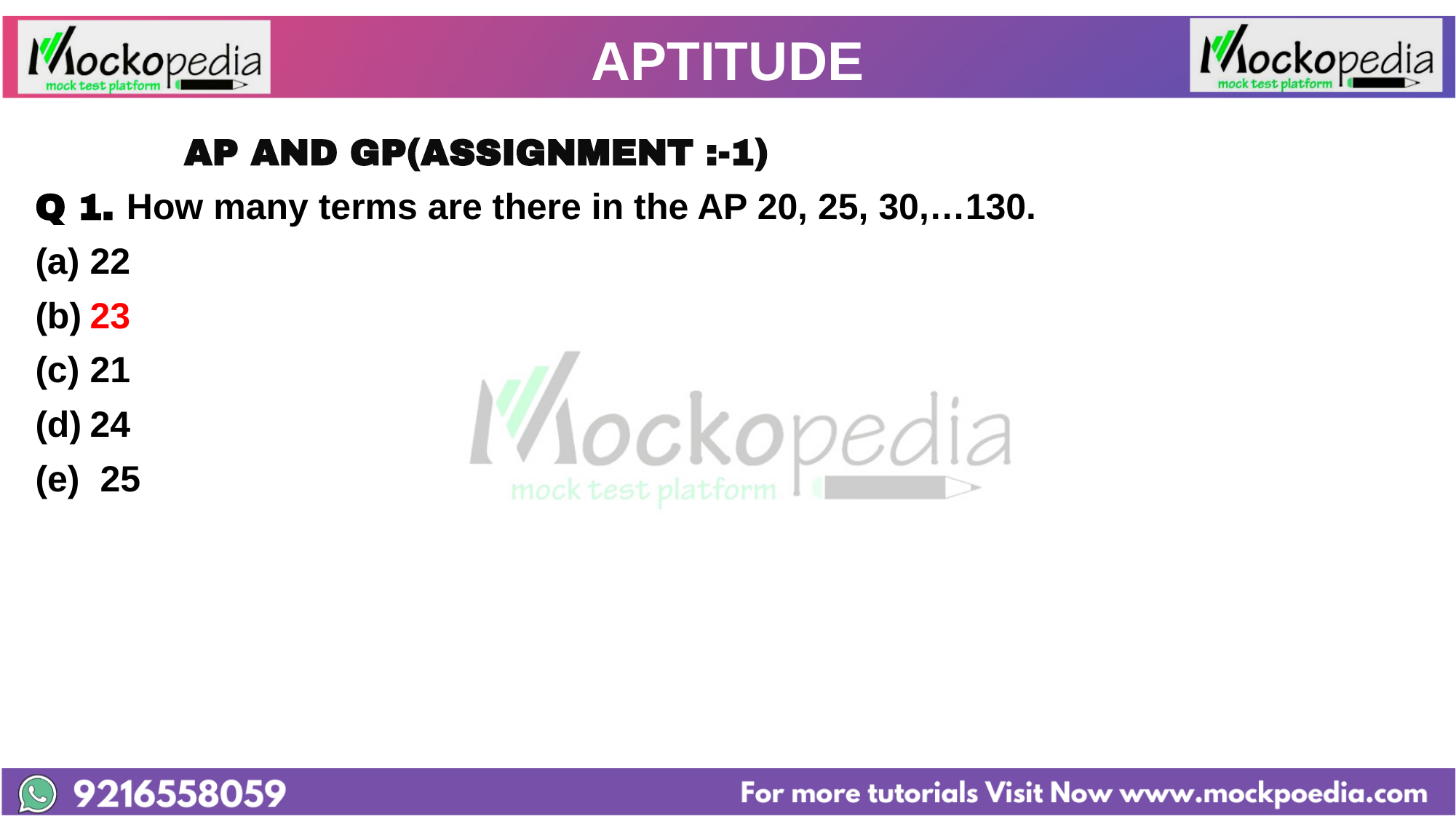

# APTITUDE
		 AP AND GP(ASSIGNMENT :-1)
Q 1. How many terms are there in the AP 20, 25, 30,…130.
22
23
21
24
(e)  25